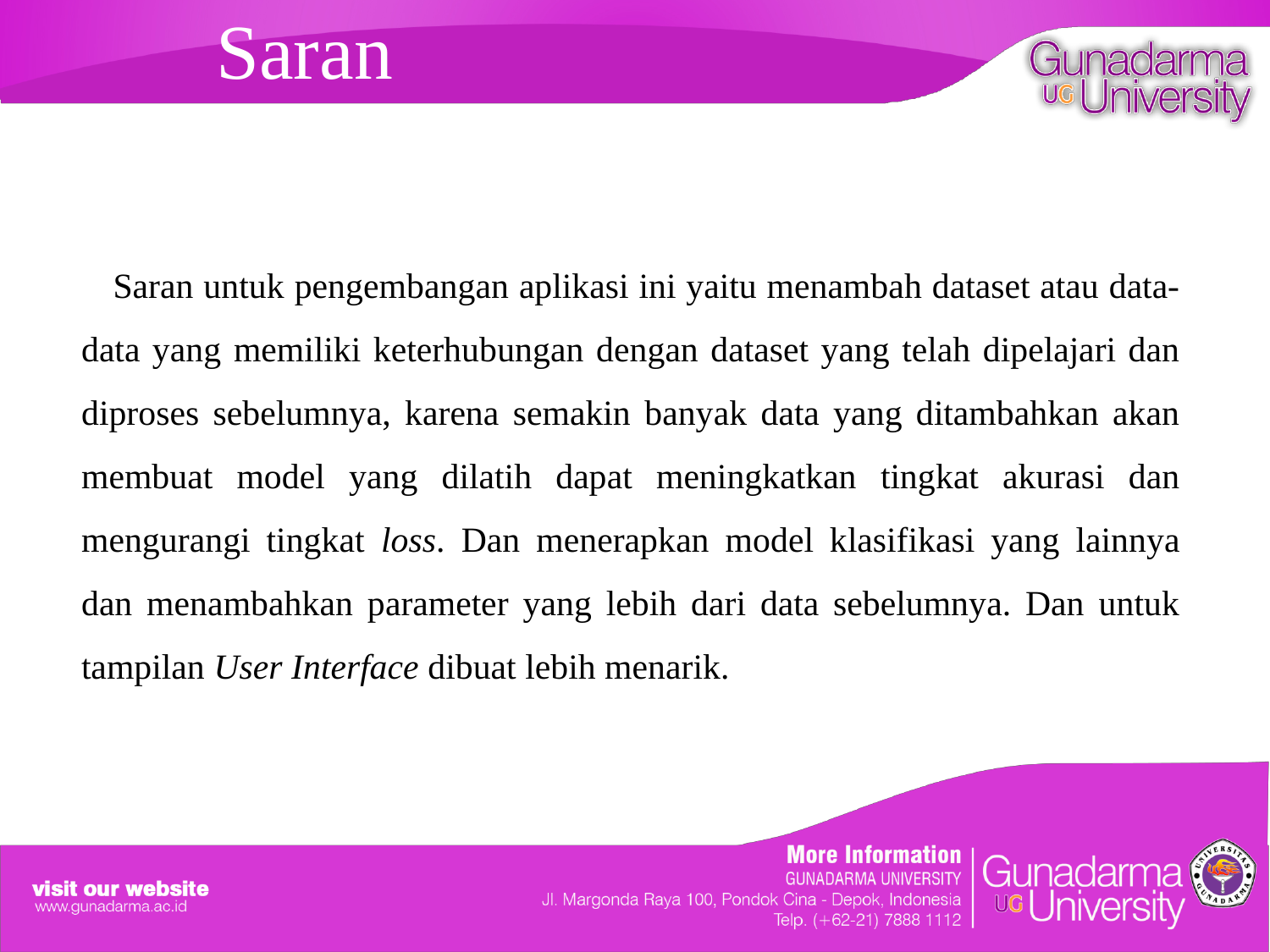

Saran
Saran untuk pengembangan aplikasi ini yaitu menambah dataset atau data-data yang memiliki keterhubungan dengan dataset yang telah dipelajari dan diproses sebelumnya, karena semakin banyak data yang ditambahkan akan membuat model yang dilatih dapat meningkatkan tingkat akurasi dan mengurangi tingkat loss. Dan menerapkan model klasifikasi yang lainnya dan menambahkan parameter yang lebih dari data sebelumnya. Dan untuk tampilan User Interface dibuat lebih menarik.